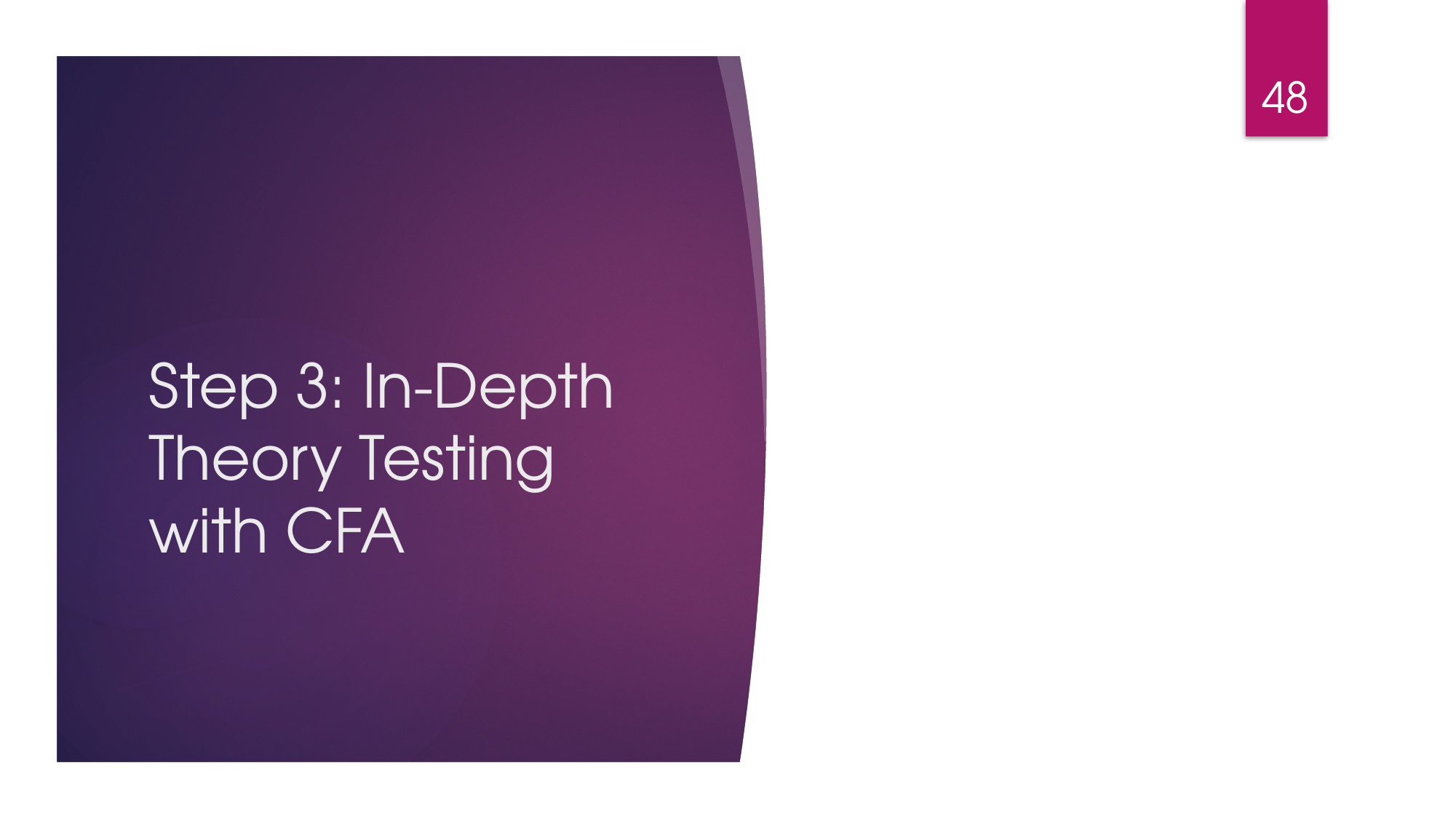

48
# Step 3: In-Depth Theory Testing with CFA